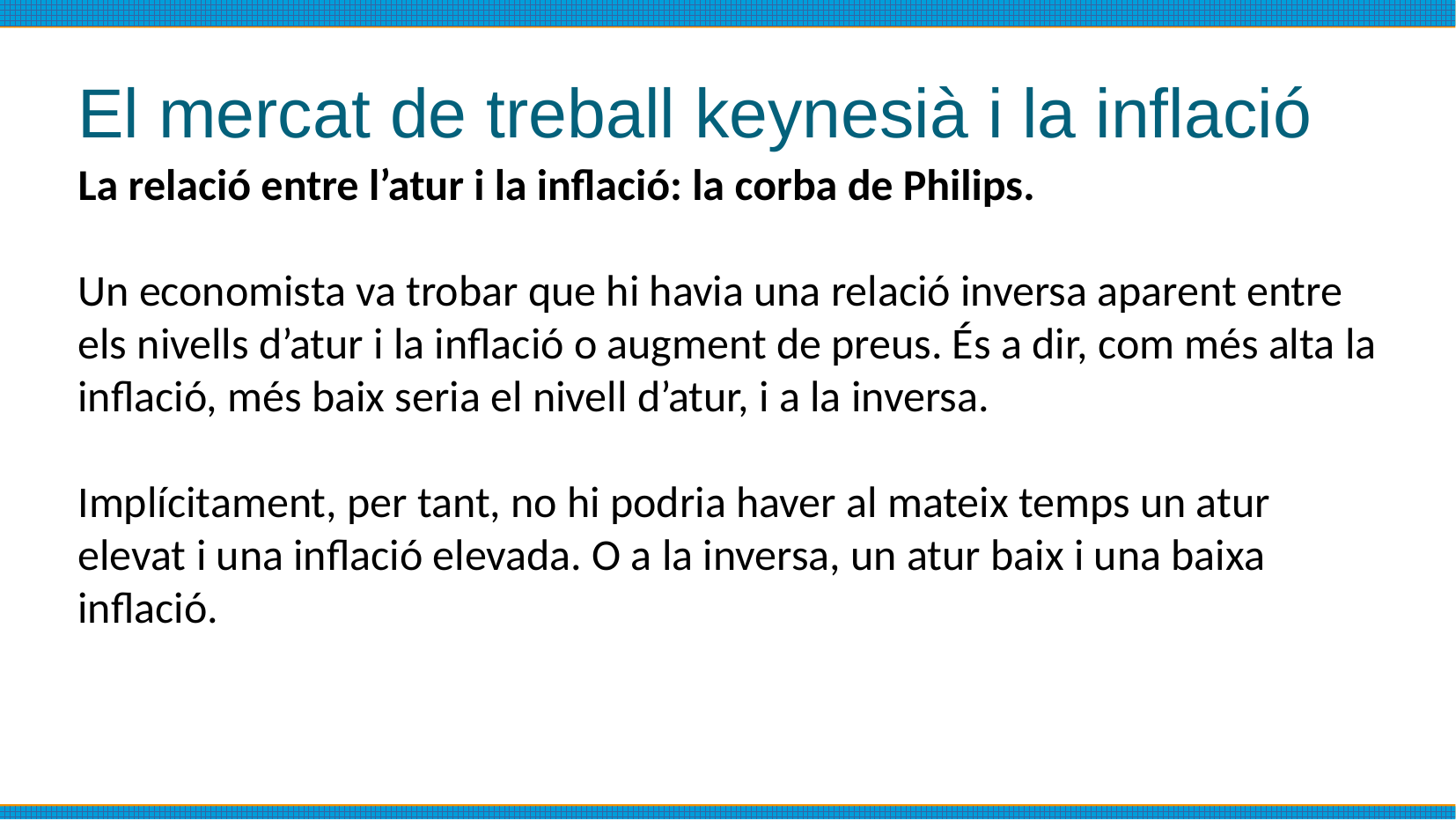

# El mercat de treball keynesià i la inflació
La relació entre l’atur i la inflació: la corba de Philips.

Un economista va trobar que hi havia una relació inversa aparent entre els nivells d’atur i la inflació o augment de preus. És a dir, com més alta la inflació, més baix seria el nivell d’atur, i a la inversa.

Implícitament, per tant, no hi podria haver al mateix temps un atur elevat i una inflació elevada. O a la inversa, un atur baix i una baixa inflació.